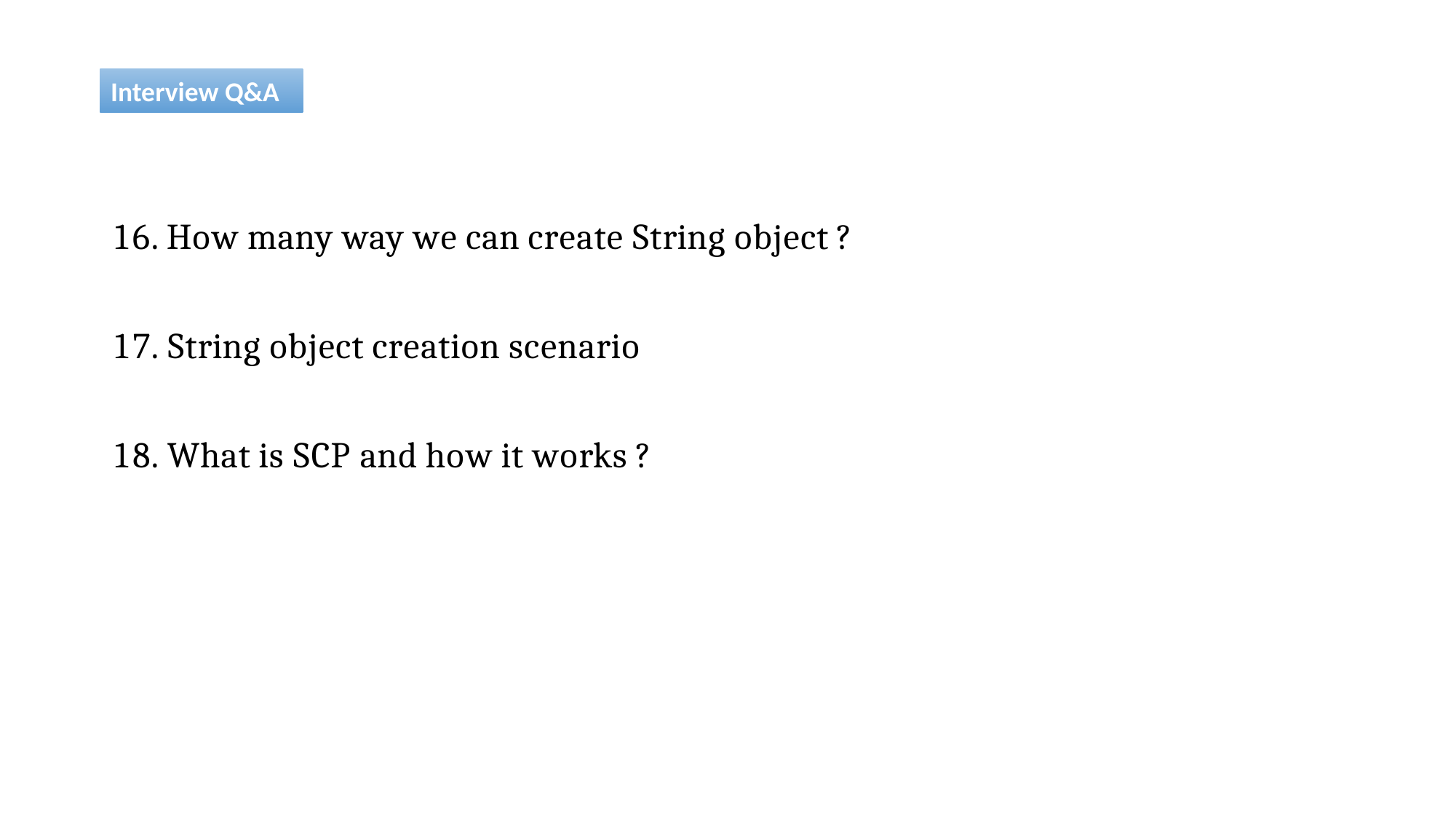

Interview Q&A

16. How many way we can create String object ?

17. String object creation scenario

18. What is SCP and how it works ?